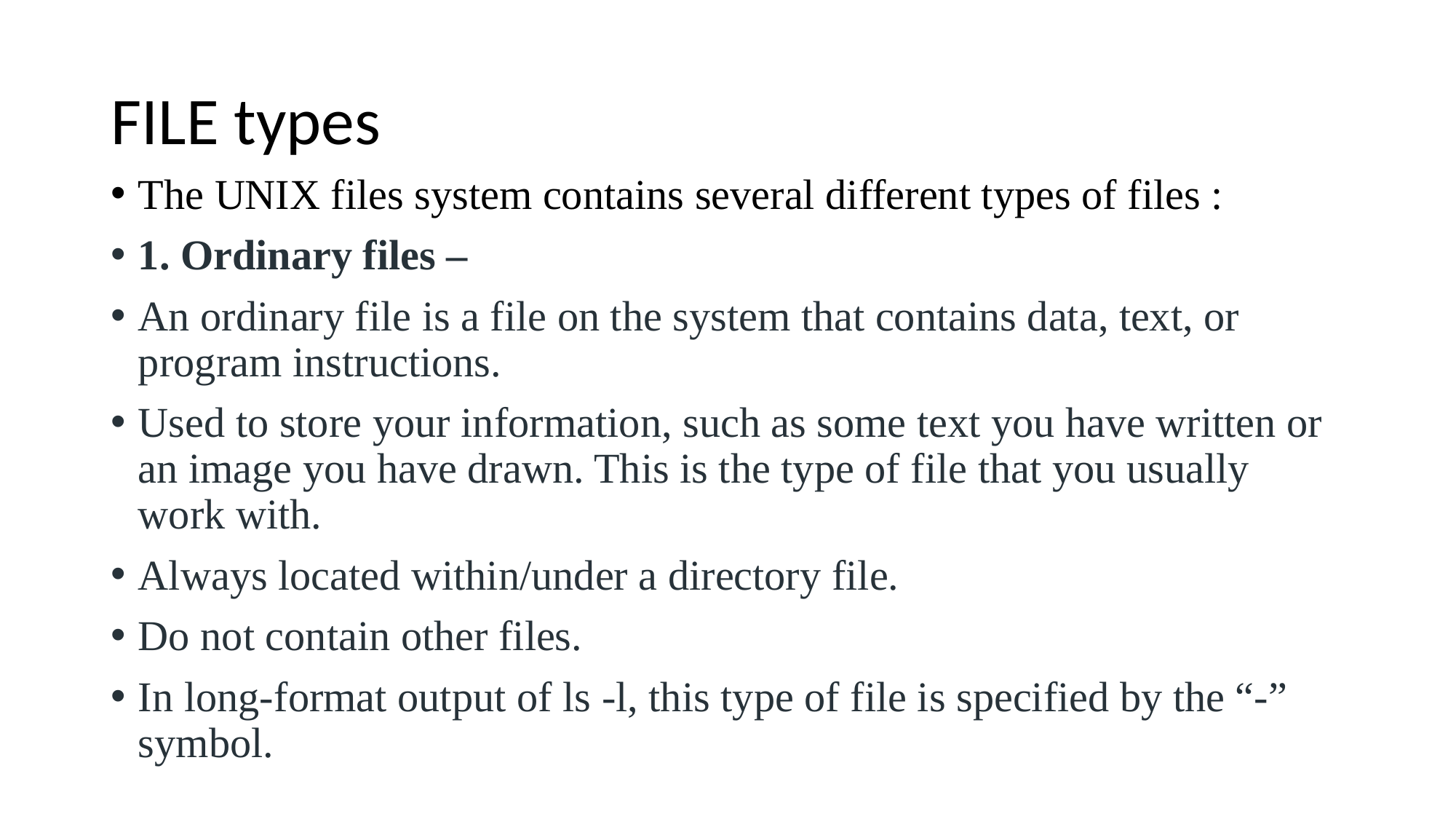

# FILE types
The UNIX files system contains several different types of files :
1. Ordinary files –
An ordinary file is a file on the system that contains data, text, or program instructions.
Used to store your information, such as some text you have written or an image you have drawn. This is the type of file that you usually work with.
Always located within/under a directory file.
Do not contain other files.
In long-format output of ls -l, this type of file is specified by the “-” symbol.